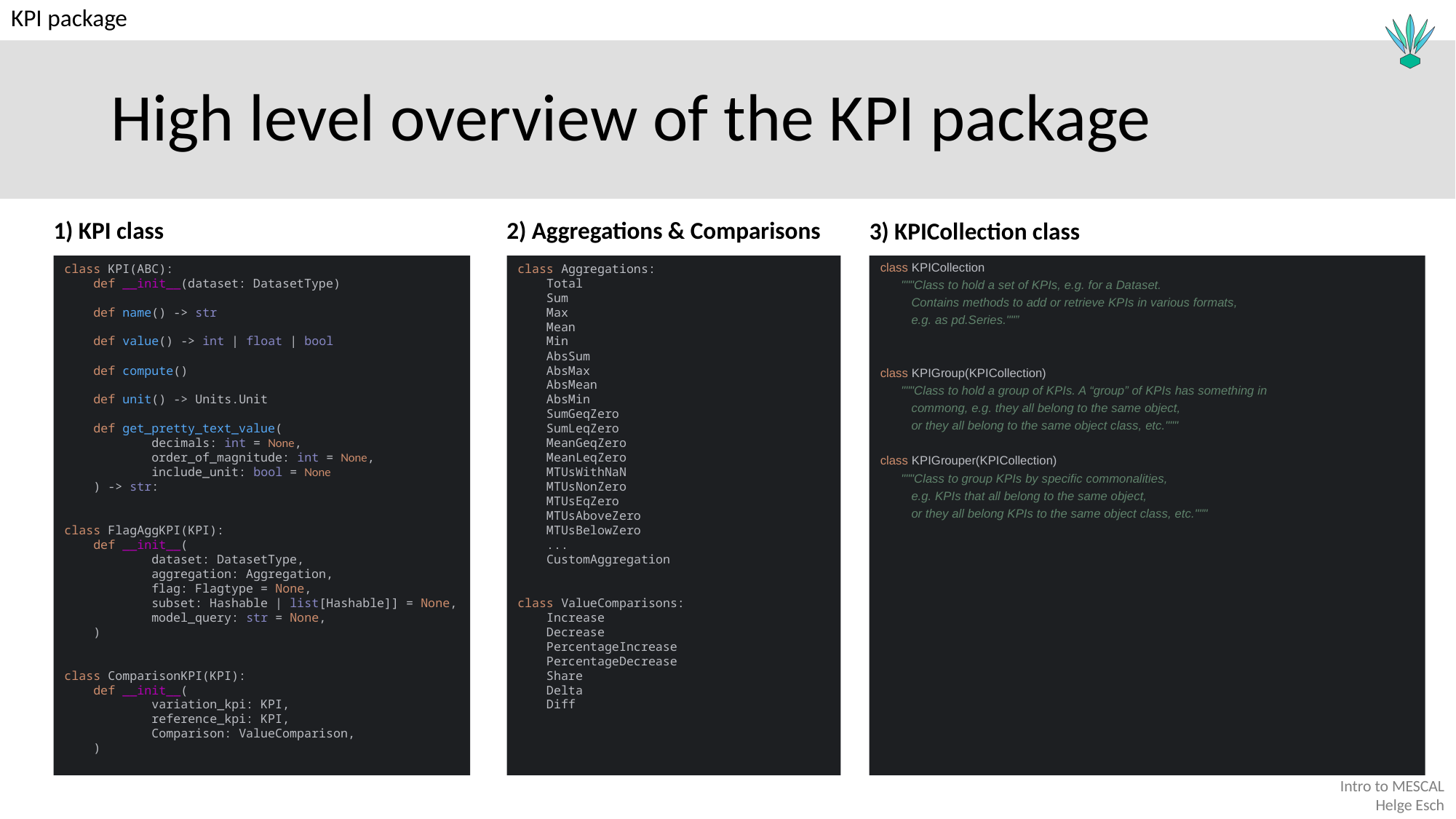

KPI package

# High level overview of the KPI package
1) KPI class
2) Aggregations & Comparisons
3) KPICollection class
class KPI(ABC):
    def __init__(dataset: DatasetType)
    def name() -> str
    def value() -> int | float | bool
    def compute()
    def unit() -> Units.Unit
    def get_pretty_text_value(
            decimals: int = None,
            order_of_magnitude: int = None,
            include_unit: bool = None
    ) -> str:

class FlagAggKPI(KPI):
    def __init__(
            dataset: DatasetType,
            aggregation: Aggregation,
            flag: Flagtype = None,
            subset: Hashable | list[Hashable]] = None,
            model_query: str = None,
    )

class ComparisonKPI(KPI):
    def __init__(
            variation_kpi: KPI,
            reference_kpi: KPI,
            Comparison: ValueComparison,
    )

class Aggregations:
    Total
    Sum
    Max
    Mean
    Min
    AbsSum
    AbsMax
    AbsMean
    AbsMin
    SumGeqZero
    SumLeqZero
    MeanGeqZero
    MeanLeqZero
    MTUsWithNaN
    MTUsNonZero
    MTUsEqZero
    MTUsAboveZero
    MTUsBelowZero
    ...
    CustomAggregation

class ValueComparisons:
    Increase
    Decrease
    PercentageIncrease
    PercentageDecrease
    Share
    Delta
    Diff

class KPICollection
      """Class to hold a set of KPIs, e.g. for a Dataset.
         Contains methods to add or retrieve KPIs in various formats,
         e.g. as pd.Series.""”

class KPIGroup(KPICollection)
      """Class to hold a group of KPIs. A “group” of KPIs has something in
         commong, e.g. they all belong to the same object,
         or they all belong to the same object class, etc."""

class KPIGrouper(KPICollection)
      """Class to group KPIs by specific commonalities,
         e.g. KPIs that all belong to the same object,
         or they all belong KPIs to the same object class, etc."""